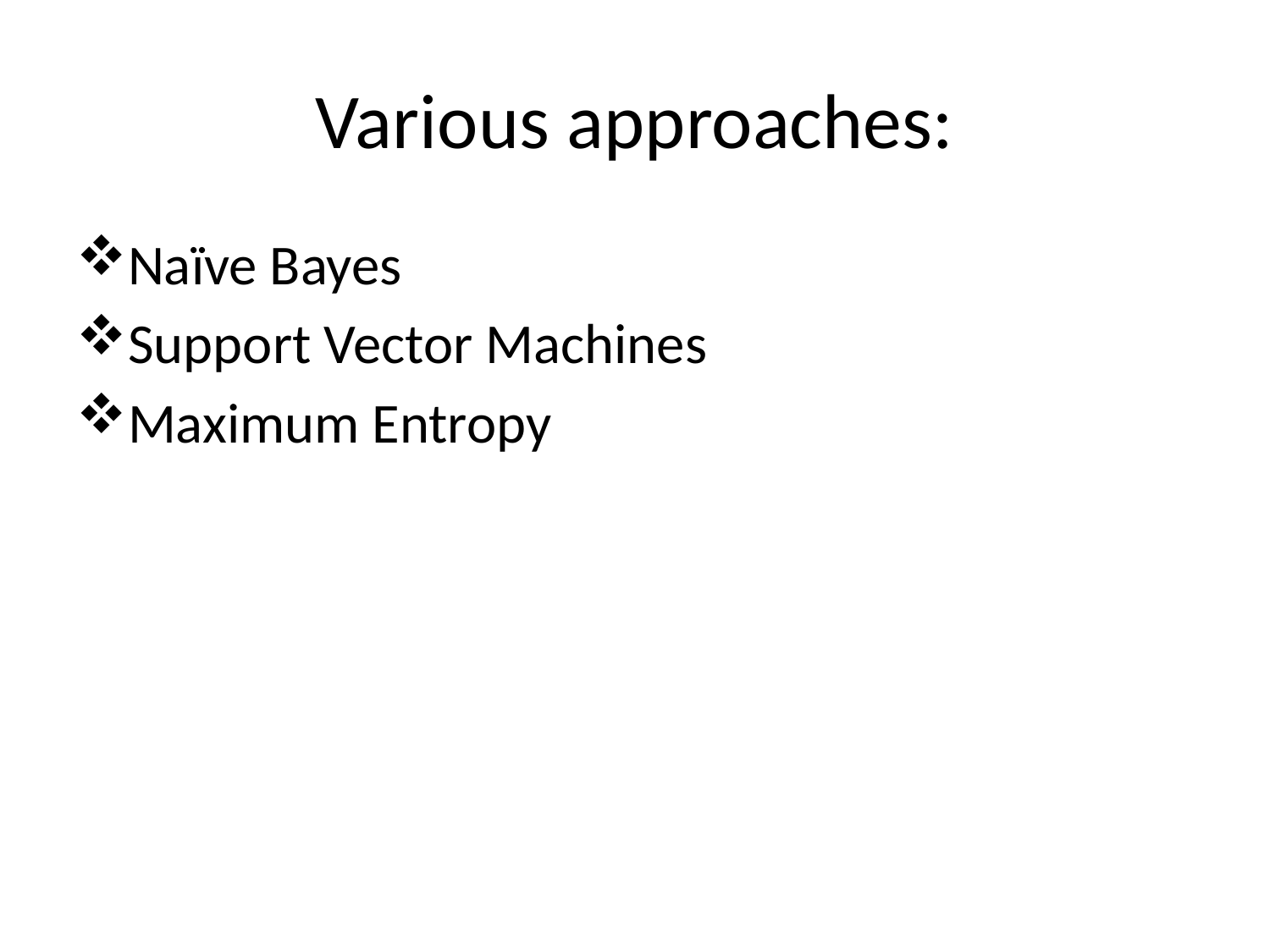

# Various approaches:
Naïve Bayes
Support Vector Machines
Maximum Entropy